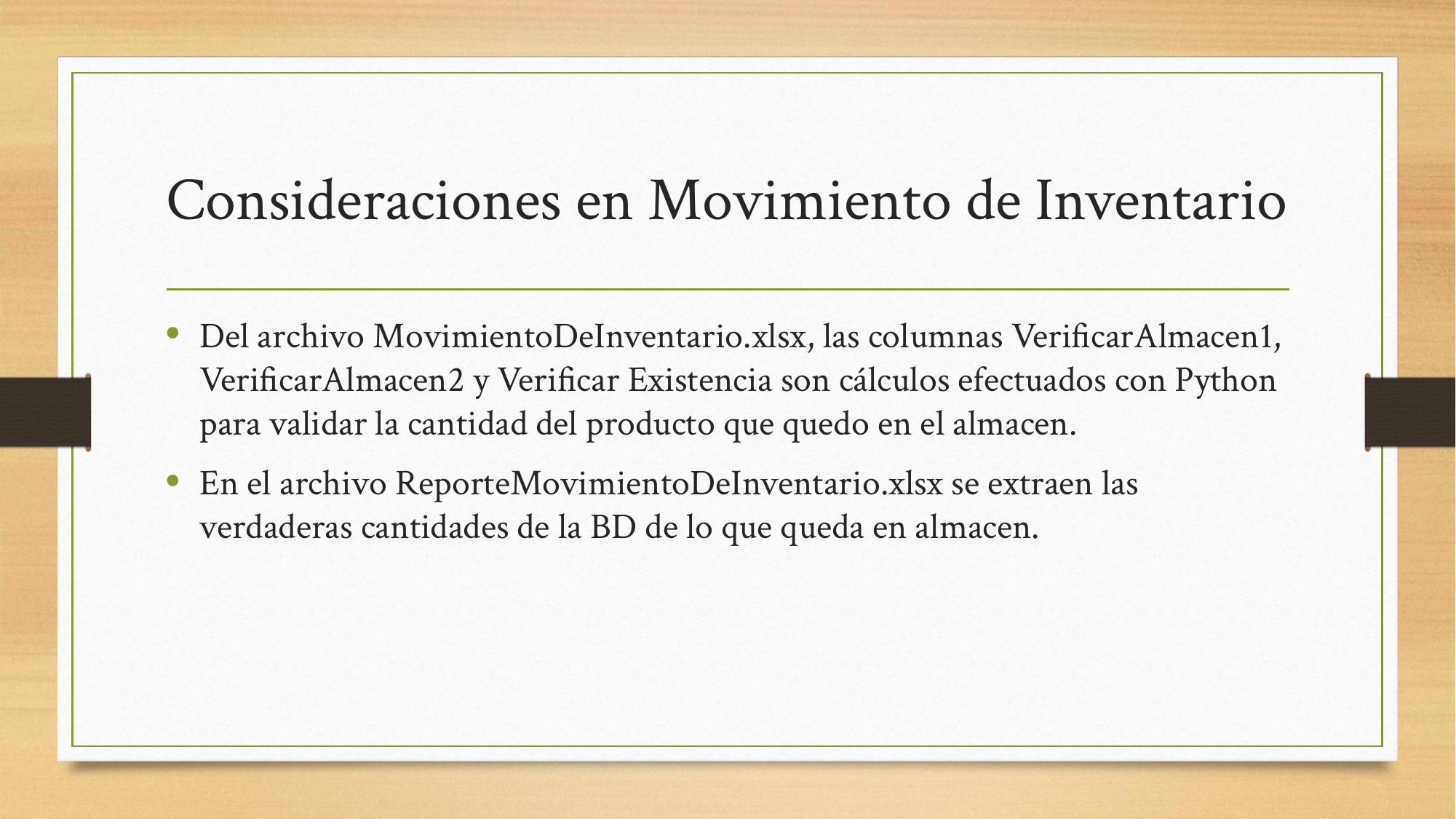

# Consideraciones en Movimiento de Inventario
Del archivo MovimientoDeInventario.xlsx, las columnas VerificarAlmacen1, VerificarAlmacen2 y Verificar Existencia son cálculos efectuados con Python para validar la cantidad del producto que quedo en el almacen.
En el archivo ReporteMovimientoDeInventario.xlsx se extraen las verdaderas cantidades de la BD de lo que queda en almacen.